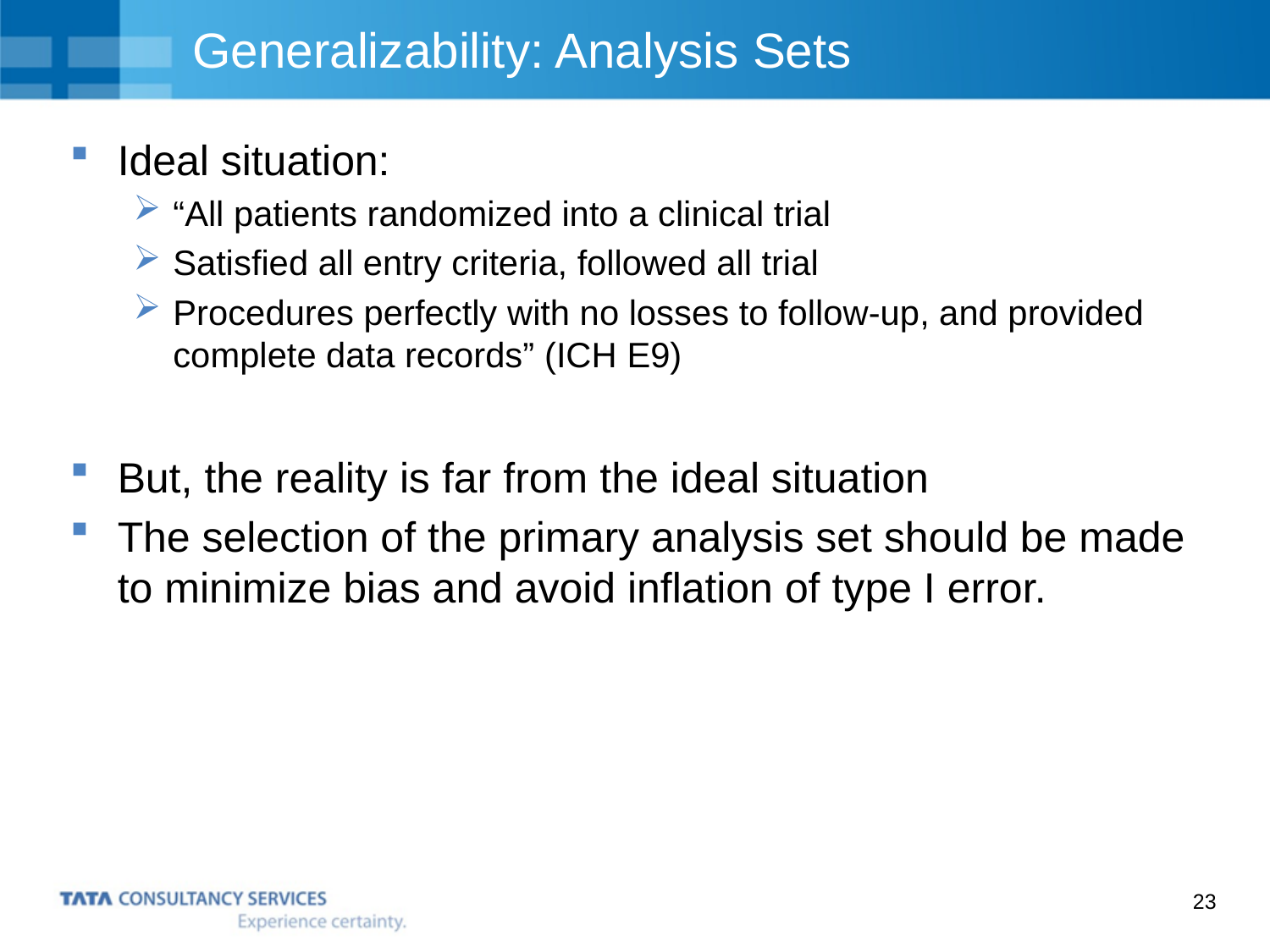

# Generalizability: Analysis Sets
Ideal situation:
“All patients randomized into a clinical trial
Satisfied all entry criteria, followed all trial
Procedures perfectly with no losses to follow-up, and provided complete data records” (ICH E9)

But, the reality is far from the ideal situation
The selection of the primary analysis set should be made to minimize bias and avoid inflation of type I error.